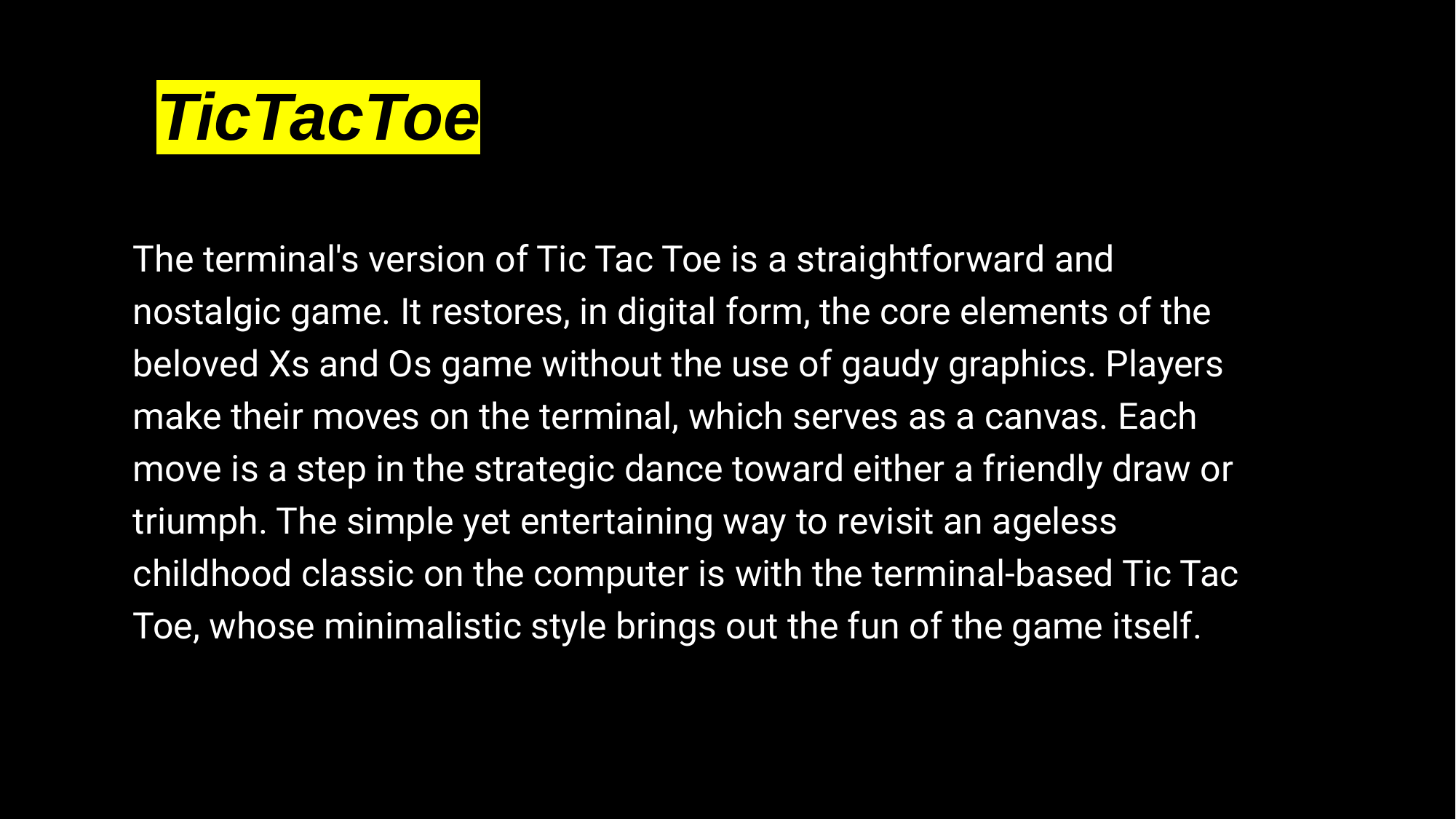

# TicTacToe
The terminal's version of Tic Tac Toe is a straightforward and nostalgic game. It restores, in digital form, the core elements of the beloved Xs and Os game without the use of gaudy graphics. Players make their moves on the terminal, which serves as a canvas. Each move is a step in the strategic dance toward either a friendly draw or triumph. The simple yet entertaining way to revisit an ageless childhood classic on the computer is with the terminal-based Tic Tac Toe, whose minimalistic style brings out the fun of the game itself.